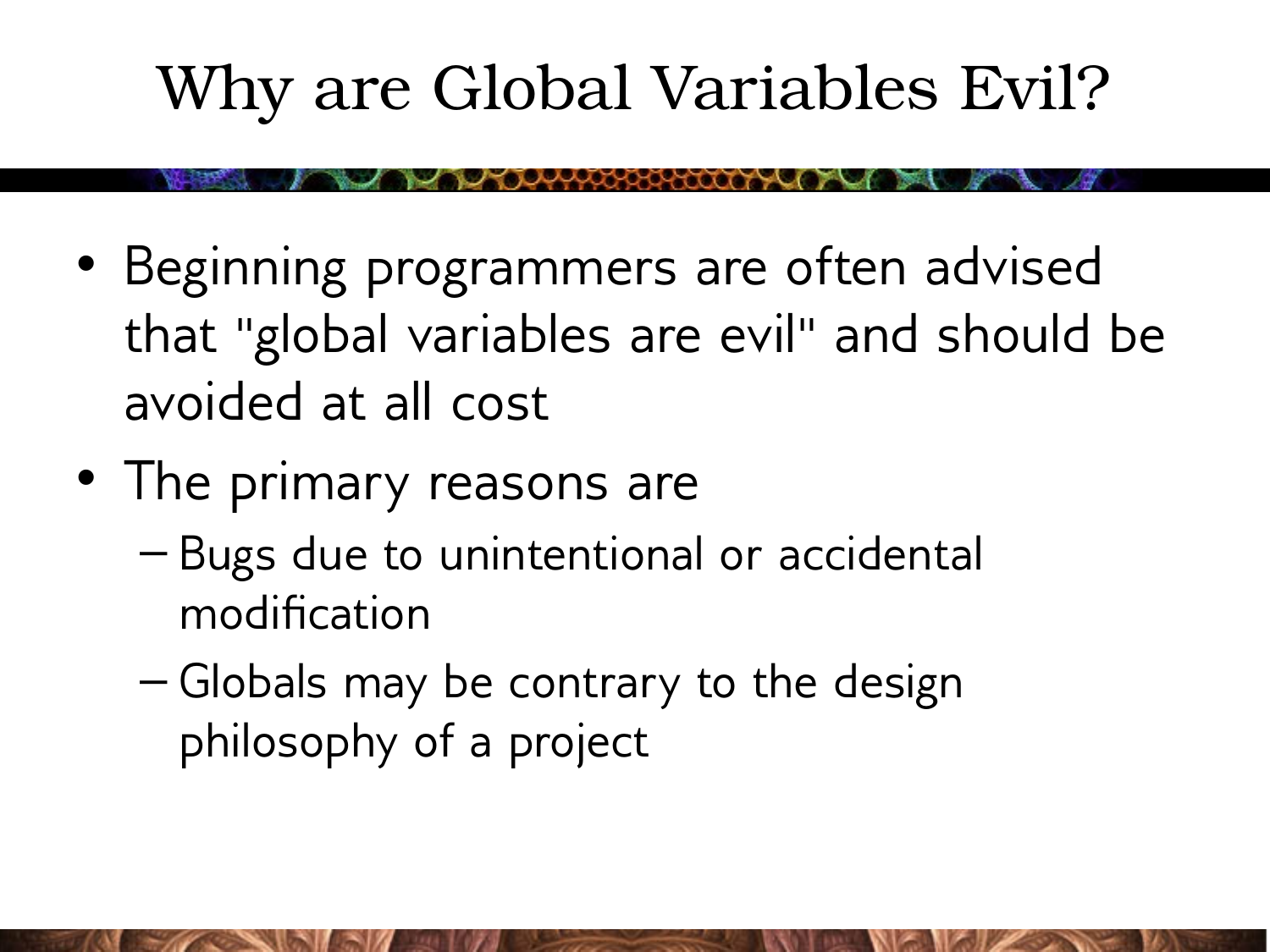

# Why are Global Variables Evil?
Beginning programmers are often advised that "global variables are evil" and should be avoided at all cost
The primary reasons are
Bugs due to unintentional or accidental modification
Globals may be contrary to the design philosophy of a project